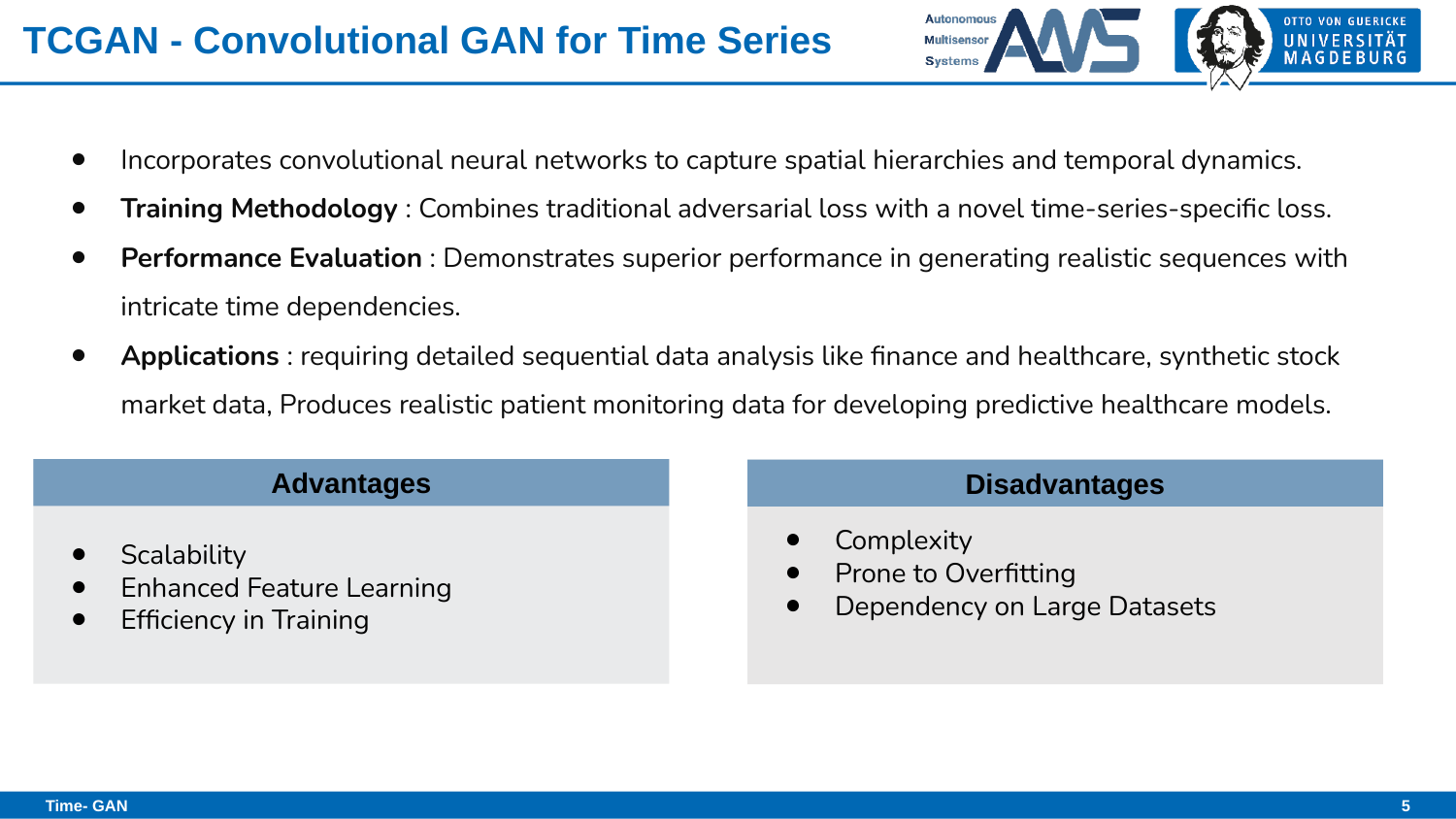

# TCGAN - Convolutional GAN for Time Series
Incorporates convolutional neural networks to capture spatial hierarchies and temporal dynamics.
Training Methodology : Combines traditional adversarial loss with a novel time-series-specific loss.
Performance Evaluation : Demonstrates superior performance in generating realistic sequences with intricate time dependencies.
Applications : requiring detailed sequential data analysis like finance and healthcare, synthetic stock market data, Produces realistic patient monitoring data for developing predictive healthcare models.

Scalability
Enhanced Feature Learning
Efficiency in Training
Advantages
Complexity
Prone to Overfitting
Dependency on Large Datasets
Disadvantages
5
Time- GAN